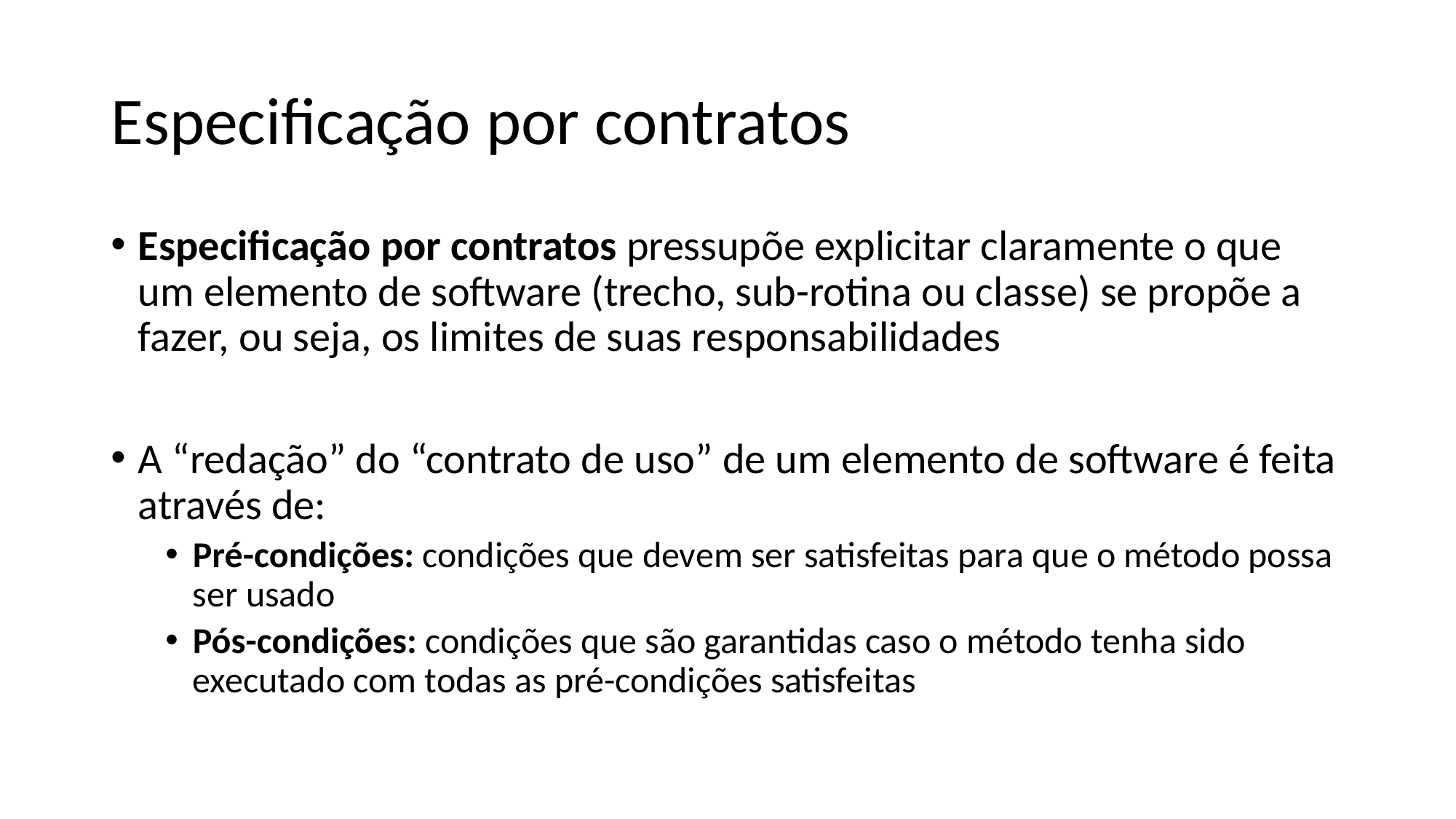

# Especificação por contratos
Especificação por contratos pressupõe explicitar claramente o que um elemento de software (trecho, sub-rotina ou classe) se propõe a fazer, ou seja, os limites de suas responsabilidades

A “redação” do “contrato de uso” de um elemento de software é feita através de:
Pré-condições: condições que devem ser satisfeitas para que o método possa ser usado
Pós-condições: condições que são garantidas caso o método tenha sido executado com todas as pré-condições satisfeitas